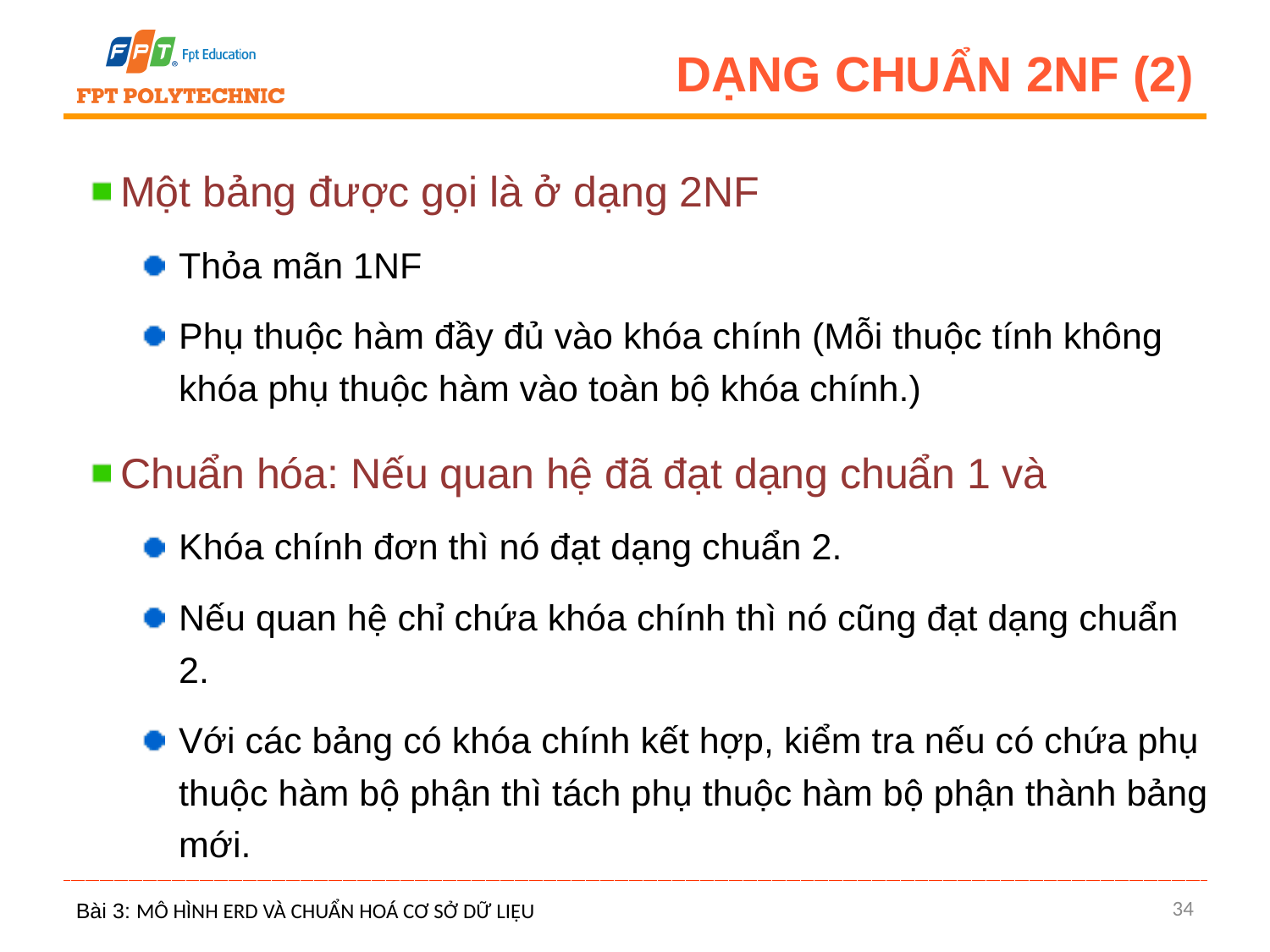

# Dạng chuẩn 2nf (2)
Một bảng được gọi là ở dạng 2NF
Thỏa mãn 1NF
Phụ thuộc hàm đầy đủ vào khóa chính (Mỗi thuộc tính không khóa phụ thuộc hàm vào toàn bộ khóa chính.)
Chuẩn hóa: Nếu quan hệ đã đạt dạng chuẩn 1 và
Khóa chính đơn thì nó đạt dạng chuẩn 2.
Nếu quan hệ chỉ chứa khóa chính thì nó cũng đạt dạng chuẩn 2.
Với các bảng có khóa chính kết hợp, kiểm tra nếu có chứa phụ thuộc hàm bộ phận thì tách phụ thuộc hàm bộ phận thành bảng mới.

34